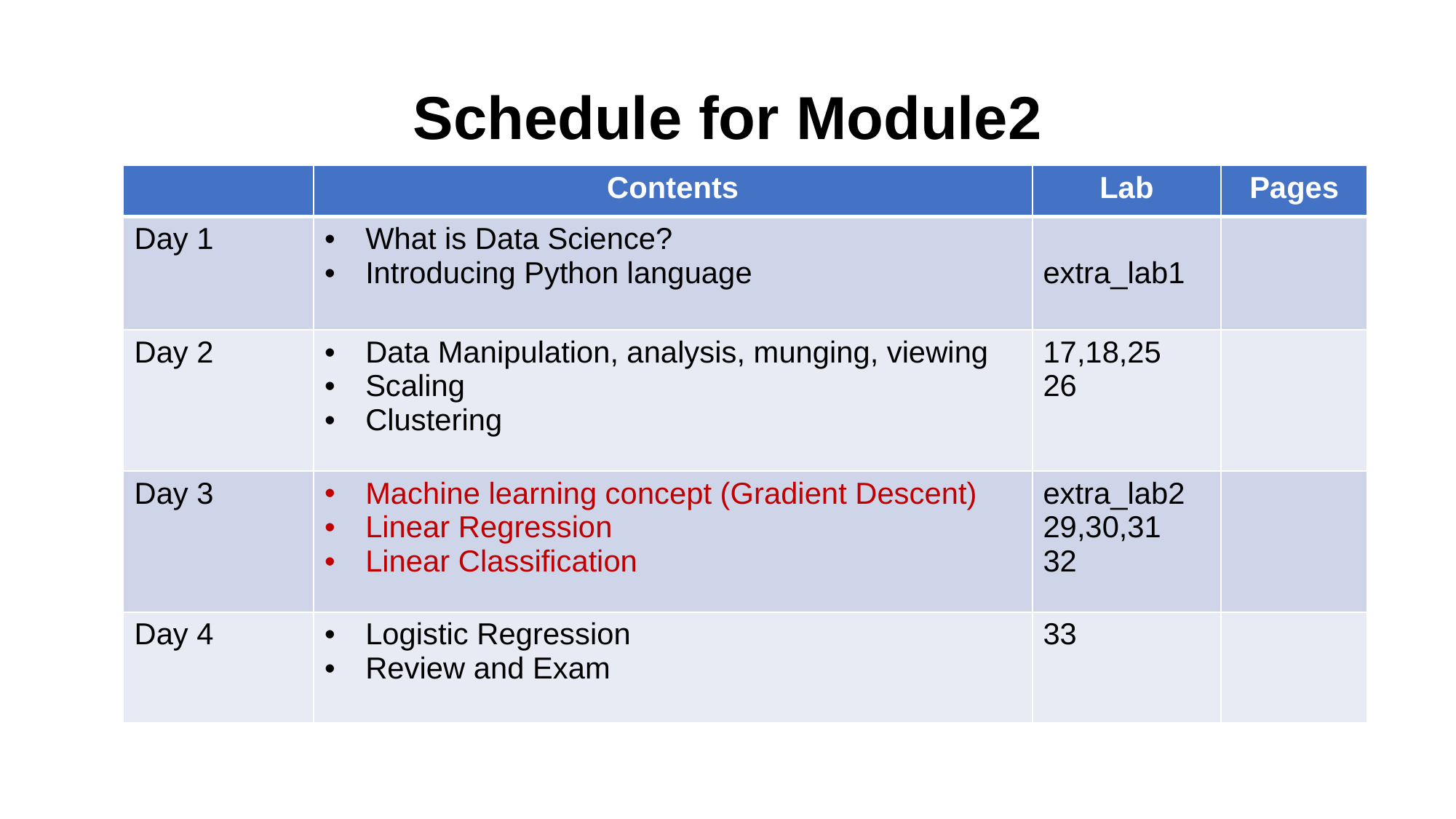

# Schedule for Module2
|  | Contents | Lab | Pages |
| --- | --- | --- | --- |
| Day 1 | What is Data Science? Introducing Python language | extra\_lab1 |  |
| Day 2 | Data Manipulation, analysis, munging, viewing Scaling Clustering | 17,18,25 26 |  |
| Day 3 | Machine learning concept (Gradient Descent) Linear Regression Linear Classification | extra\_lab2 29,30,31 32 |  |
| Day 4 | Logistic Regression Review and Exam | 33 |  |